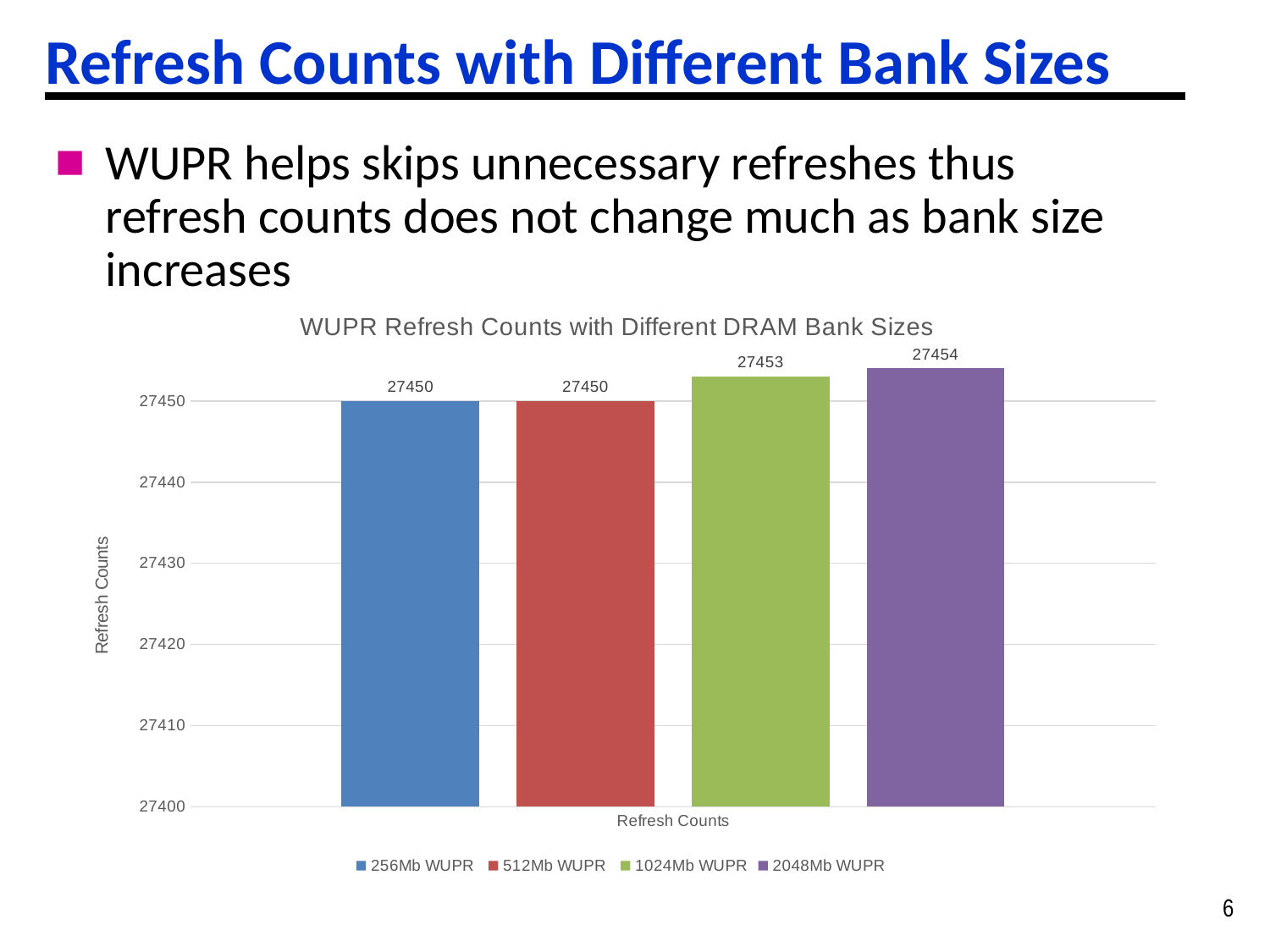

# Refresh Counts with Different Bank Sizes
WUPR helps skips unnecessary refreshes thus refresh counts does not change much as bank size increases

### Chart: WUPR Refresh Counts with Different DRAM Bank Sizes

| Category | 256Mb WUPR  | 512Mb WUPR  | 1024Mb WUPR | 2048Mb WUPR |
|---|---|---|---|---|
| Refresh Counts | 27450.0 | 27450.0 | 27453.0 | 27454.0 |